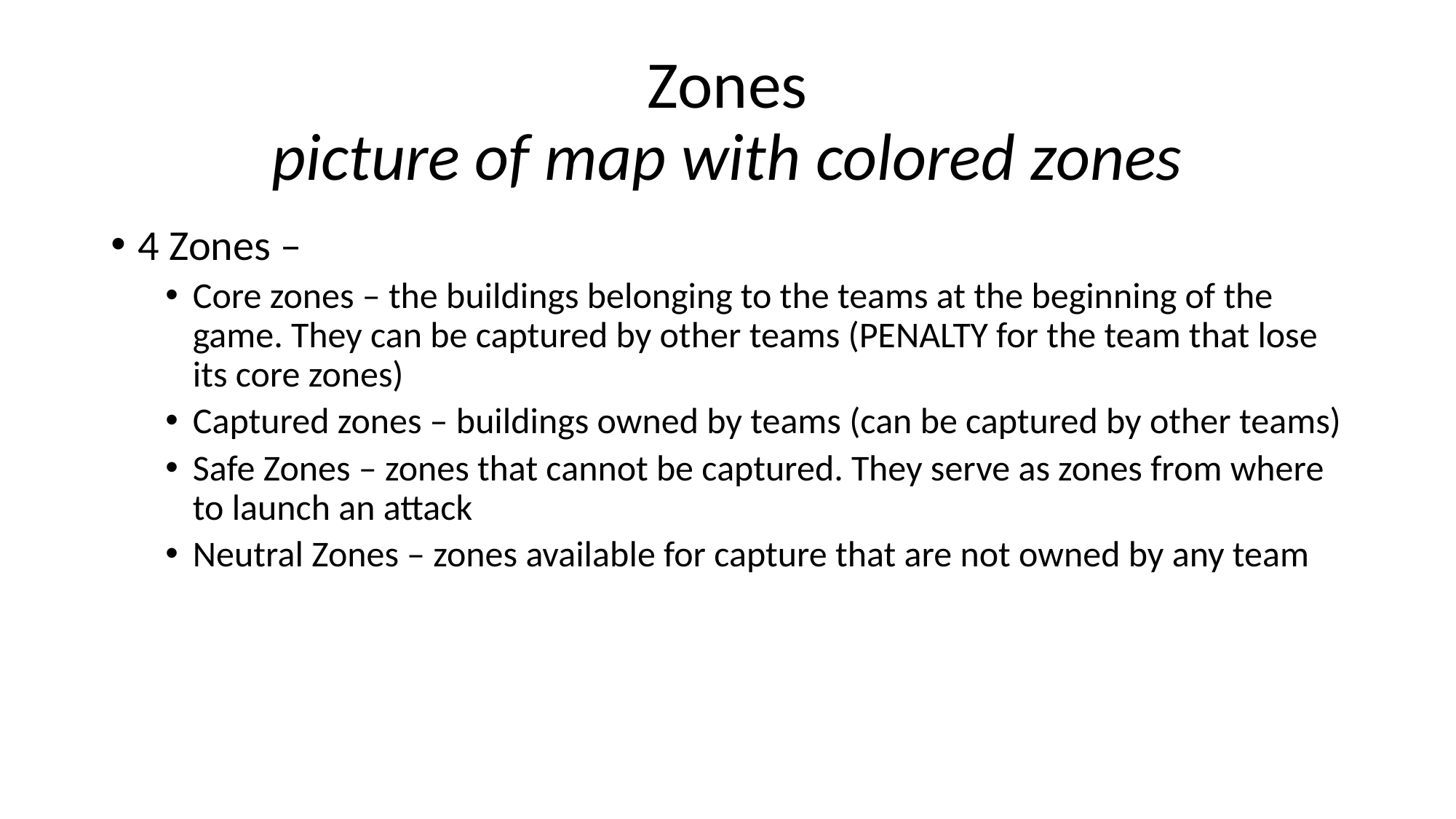

# Zones picture of map with colored zones
4 Zones –
Core zones – the buildings belonging to the teams at the beginning of the game. They can be captured by other teams (PENALTY for the team that lose its core zones)
Captured zones – buildings owned by teams (can be captured by other teams)
Safe Zones – zones that cannot be captured. They serve as zones from where to launch an attack
Neutral Zones – zones available for capture that are not owned by any team